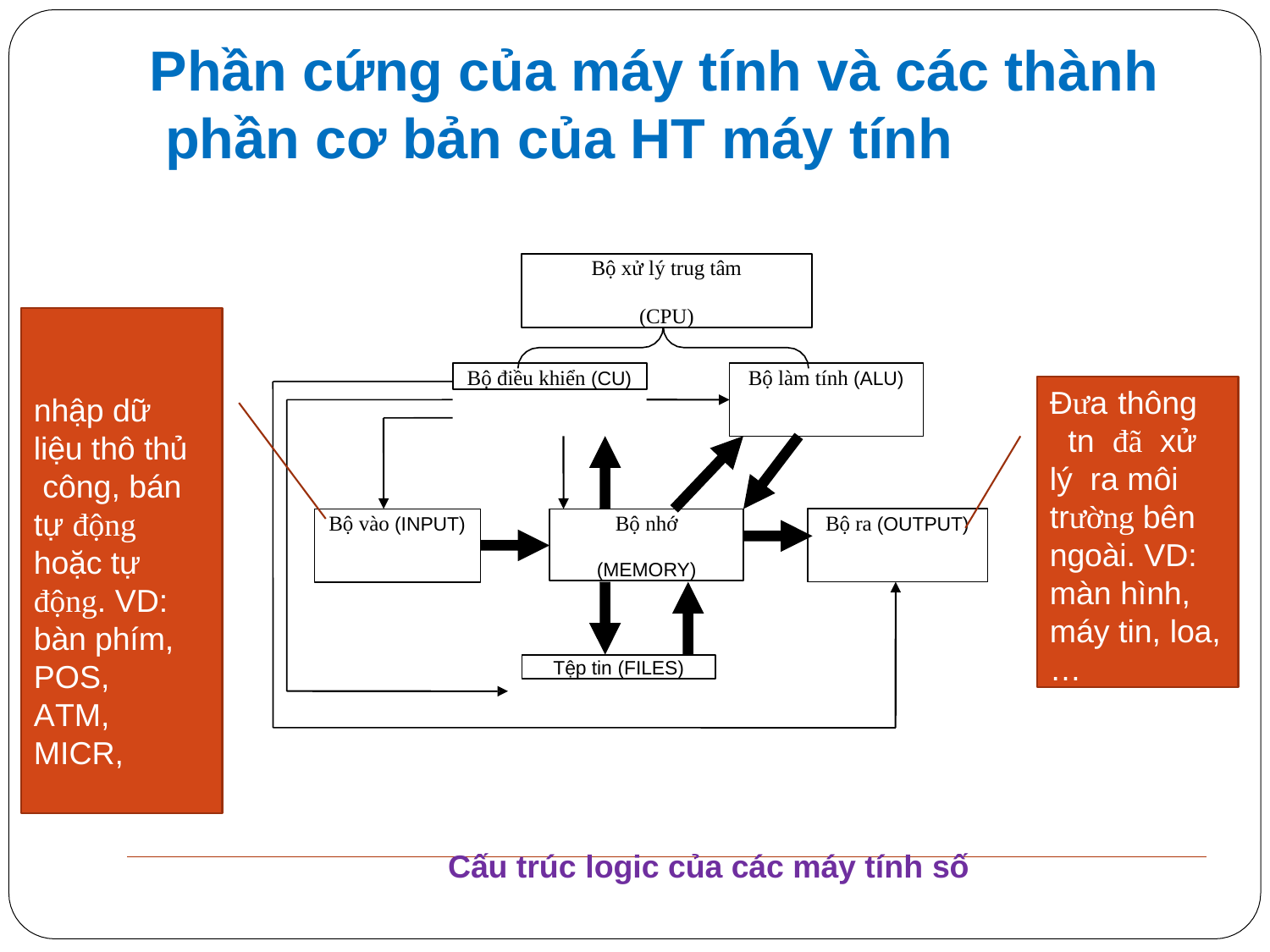

# Phần cứng của máy tính và các thành  phần cơ bản của HT máy tính

Bộ xử lý trug tâm

(CPU)

Bộ làm tính (ALU)

Bộ điều khiển (CU)
Đưa thông  tn đã xử lý  ra môi
trường bên
ngoài. VD:  màn hình,  máy tin, loa,
…
nhập dữ
liệu thô thủ  công, bán  tự động  hoặc tự  động. VD:  bàn phím,  POS, ATM,  MICR,

Bộ ra (OUTPUT)
Bộ vào (INPUT)

Bộ nhớ

(MEMORY)

Tệp tin (FILES)
Cấu trúc logic của các máy tính số